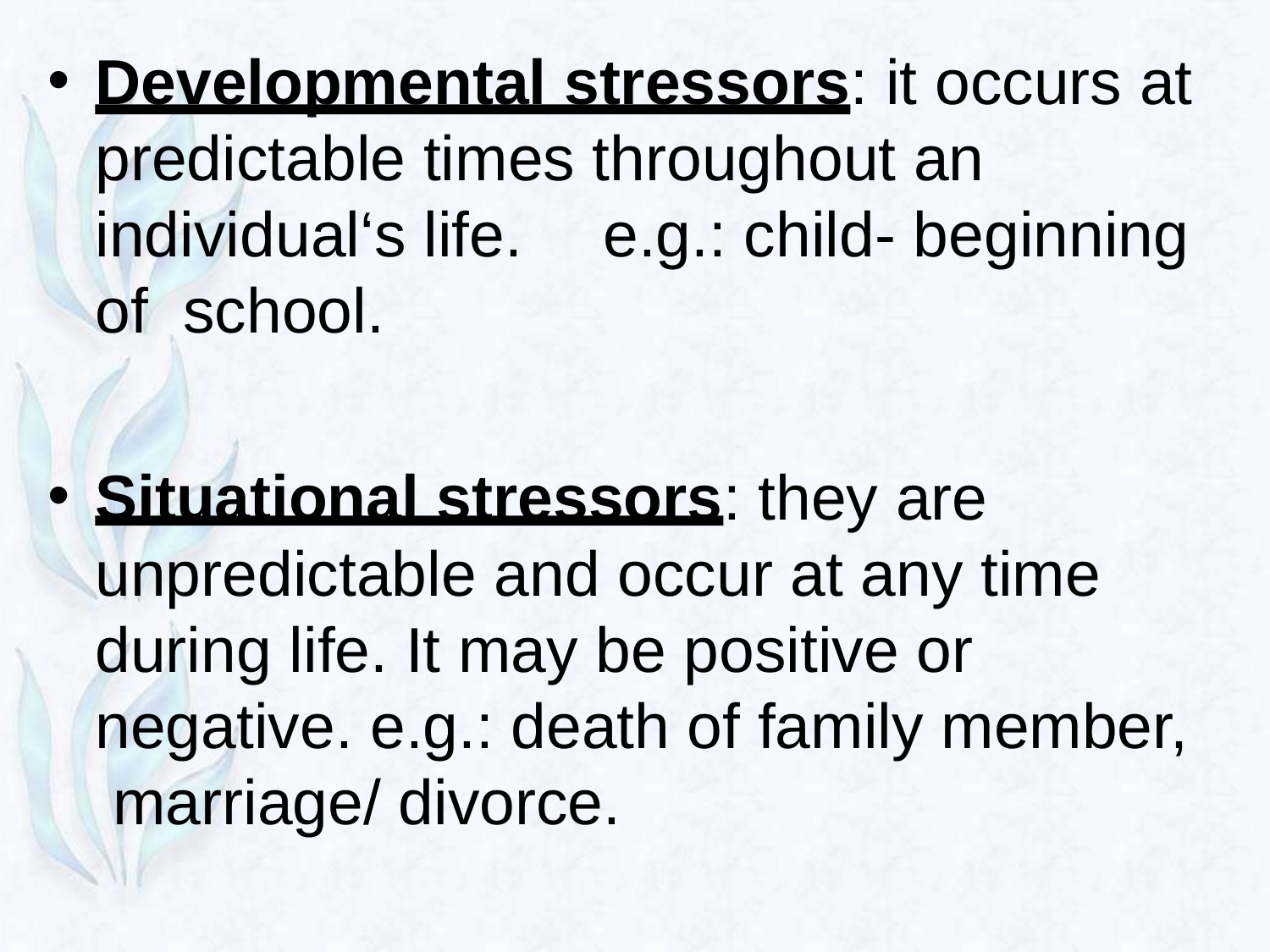

Developmental stressors: it occurs at  predictable times throughout an  individual‘s life.	e.g.: child- beginning of  school.

Situational stressors: they are  unpredictable and occur at any time  during life. It may be positive or  negative. e.g.: death of family member,  marriage/ divorce.